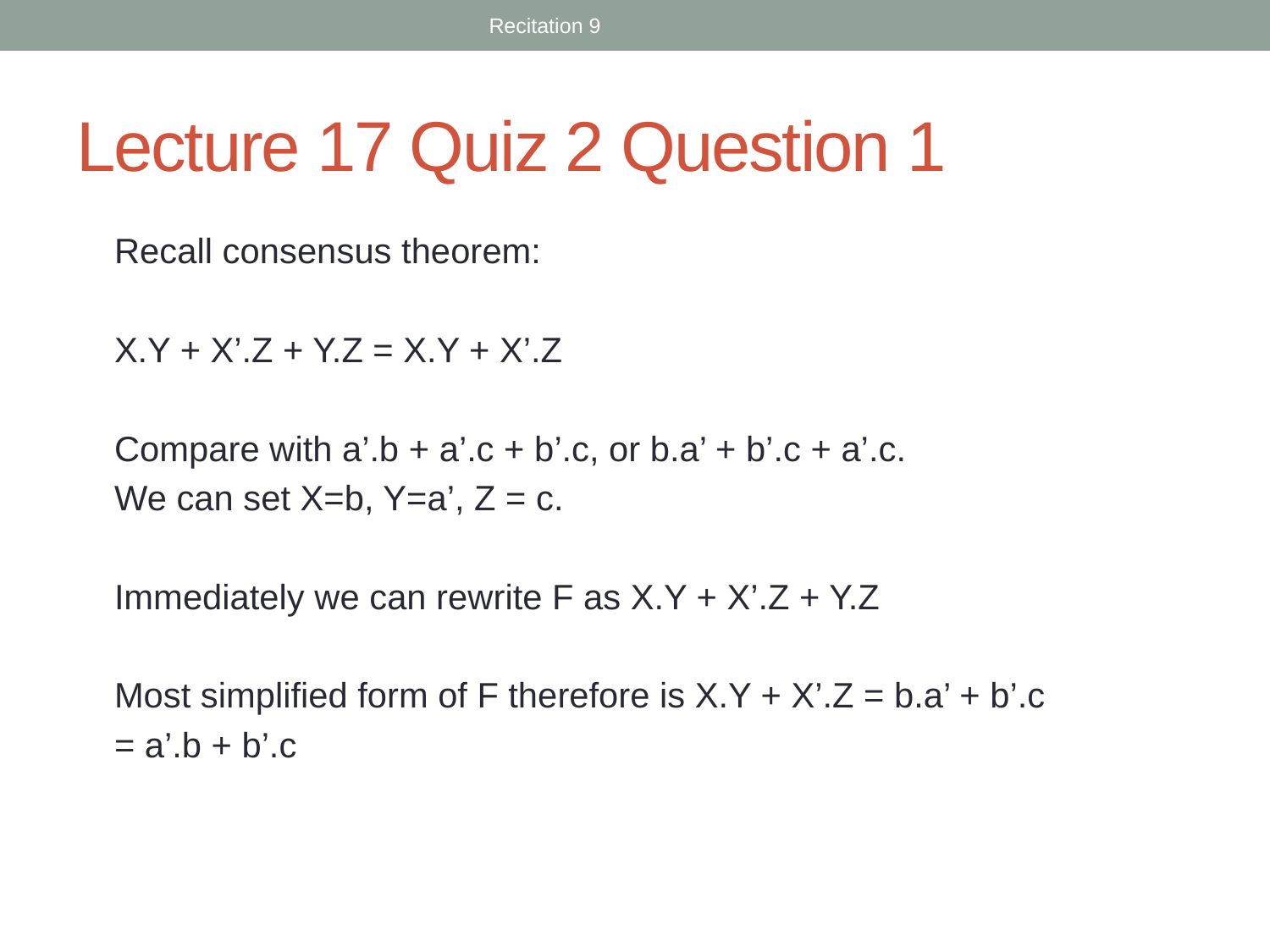

Recitation 9
# Lecture 17 Quiz 2 Question 1
Recall consensus theorem:

X.Y + X’.Z + Y.Z = X.Y + X’.Z

Compare with a’.b + a’.c + b’.c, or b.a’ + b’.c + a’.c.
We can set X=b, Y=a’, Z = c.

Immediately we can rewrite F as X.Y + X’.Z + Y.Z

Most simplified form of F therefore is X.Y + X’.Z = b.a’ + b’.c
= a’.b + b’.c